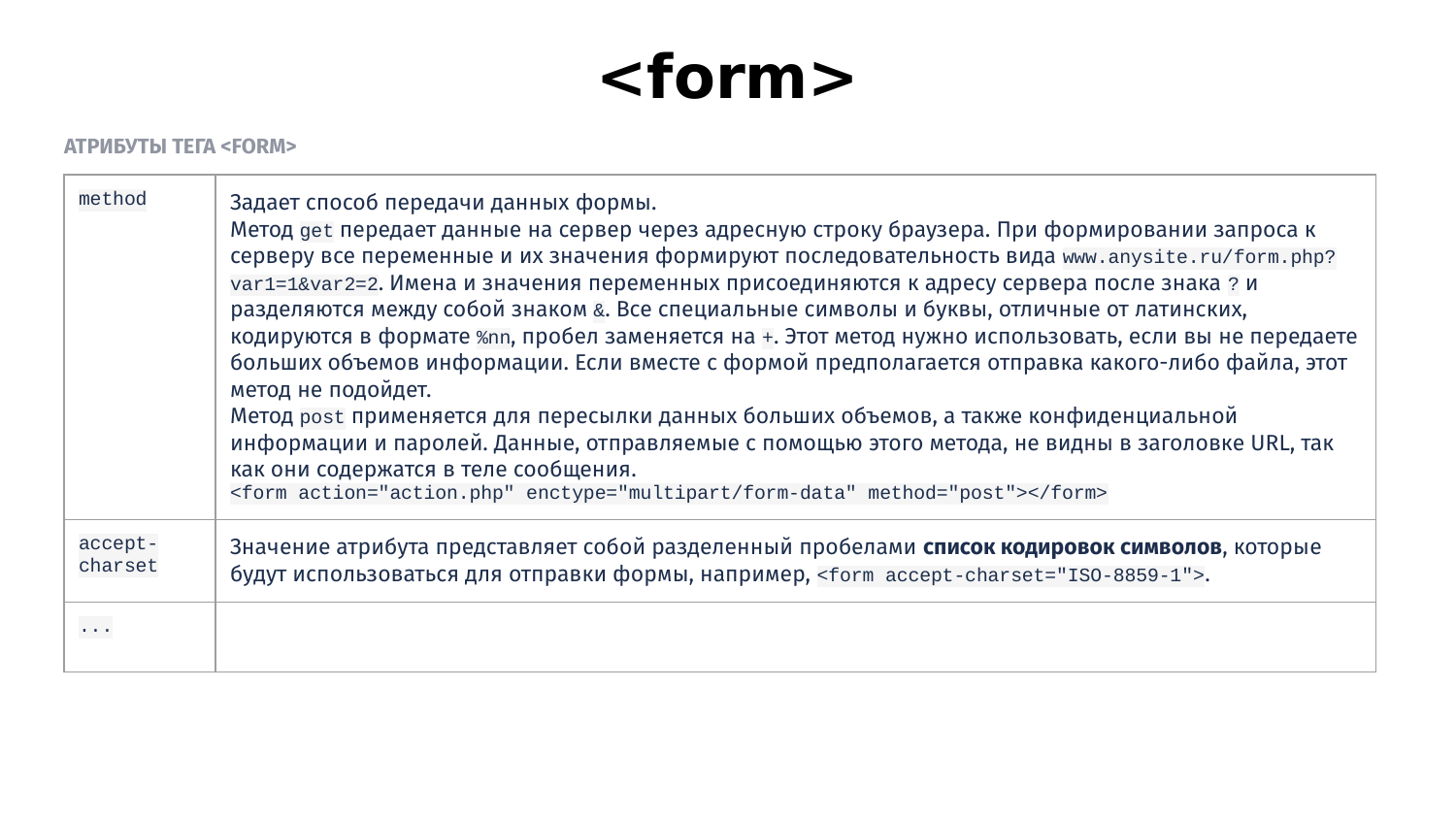

# <form>
АТРИБУТЫ ТЕГА <FORM>
| method | Задает способ передачи данных формы. Метод get передает данные на сервер через адресную строку браузера. При формировании запроса к серверу все переменные и их значения формируют последовательность вида www.anysite.ru/form.php?var1=1&var2=2. Имена и значения переменных присоединяются к адресу сервера после знака ? и разделяются между собой знаком &. Все специальные символы и буквы, отличные от латинских, кодируются в формате %nn, пробел заменяется на +. Этот метод нужно использовать, если вы не передаете больших объемов информации. Если вместе с формой предполагается отправка какого-либо файла, этот метод не подойдет. Метод post применяется для пересылки данных больших объемов, а также конфиденциальной информации и паролей. Данные, отправляемые с помощью этого метода, не видны в заголовке URL, так как они содержатся в теле сообщения. <form action="action.php" enctype="multipart/form-data" method="post"></form> |
| --- | --- |
| accept-charset | Значение атрибута представляет собой разделенный пробелами список кодировок символов, которые будут использоваться для отправки формы, например, <form accept-charset="ISO-8859-1">. |
| ... |  |